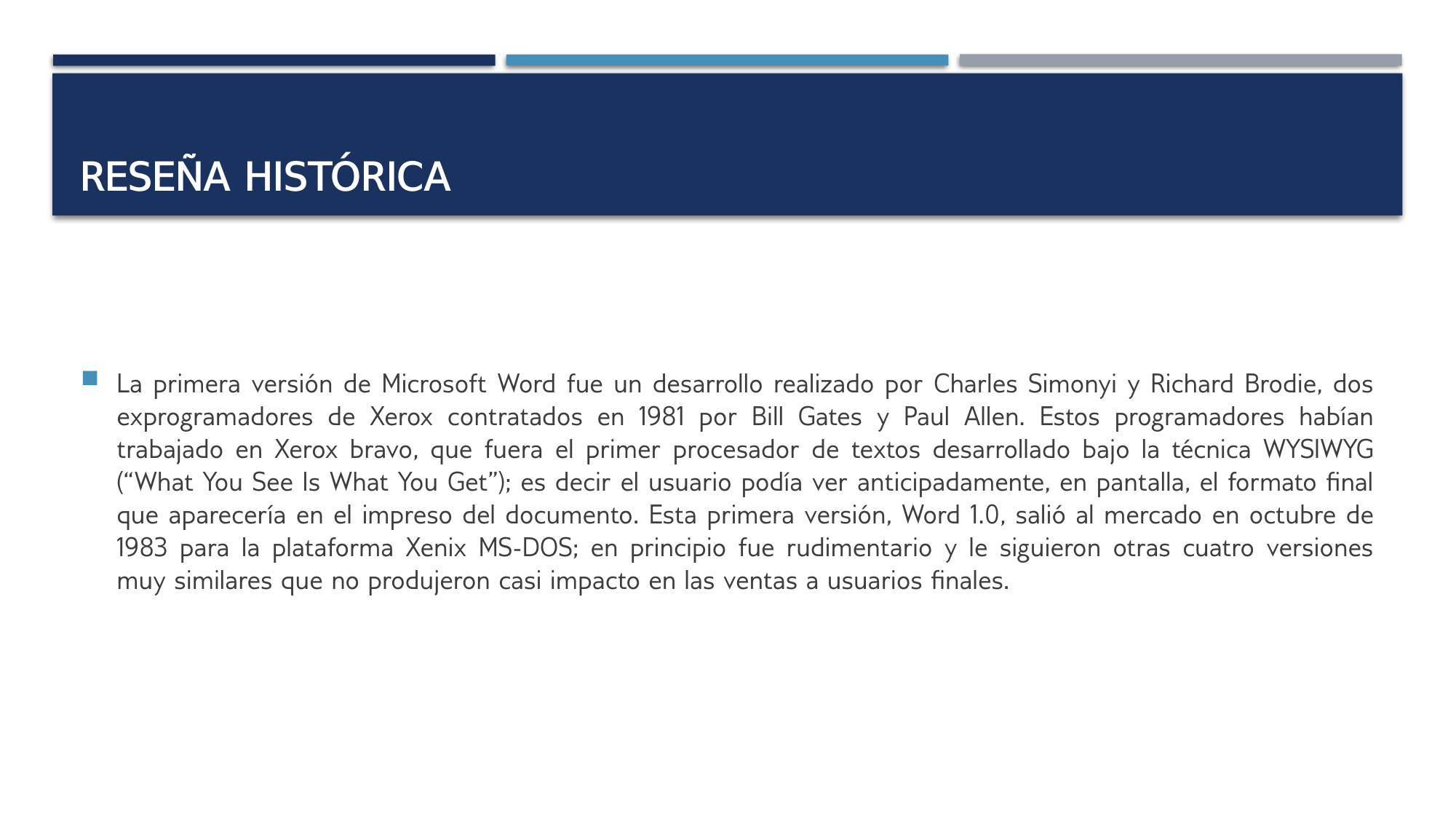

# Reseña histórica
La primera versión de Microsoft Word fue un desarrollo realizado por Charles Simonyi y Richard Brodie, dos exprogramadores de Xerox contratados en 1981 por Bill Gates y Paul Allen. Estos programadores habían trabajado en Xerox bravo, que fuera el primer procesador de textos desarrollado bajo la técnica WYSIWYG (“What You See Is What You Get”); es decir el usuario podía ver anticipadamente, en pantalla, el formato final que aparecería en el impreso del documento. Esta primera versión, Word 1.0, salió al mercado en octubre de 1983 para la plataforma Xenix MS-DOS; en principio fue rudimentario y le siguieron otras cuatro versiones muy similares que no produjeron casi impacto en las ventas a usuarios finales.